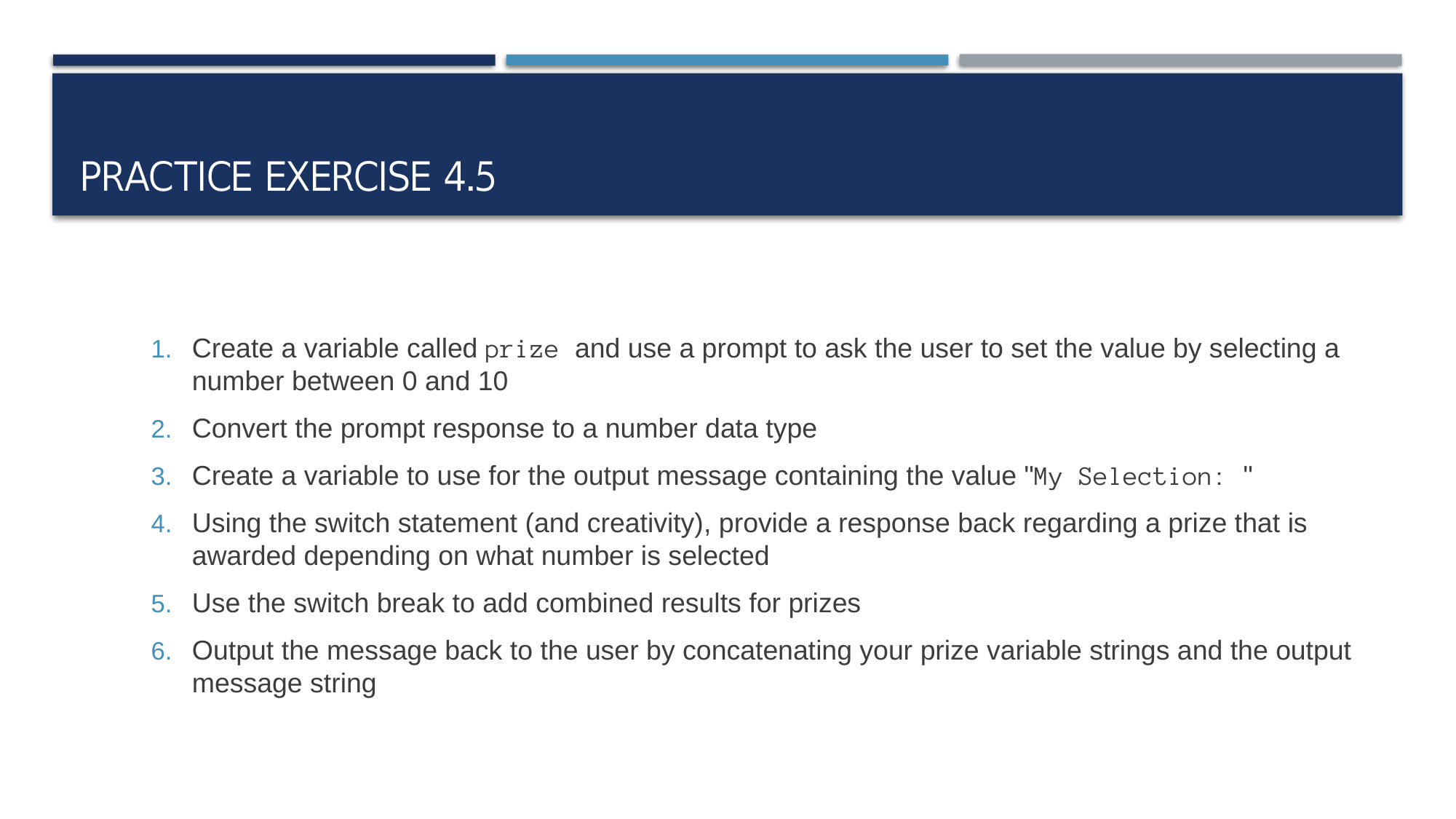

# Practice exercise 4.5
Create a variable called prize and use a prompt to ask the user to set the value by selecting a number between 0 and 10
Convert the prompt response to a number data type
Create a variable to use for the output message containing the value "My Selection: "
Using the switch statement (and creativity), provide a response back regarding a prize that is awarded depending on what number is selected
Use the switch break to add combined results for prizes
Output the message back to the user by concatenating your prize variable strings and the output message string